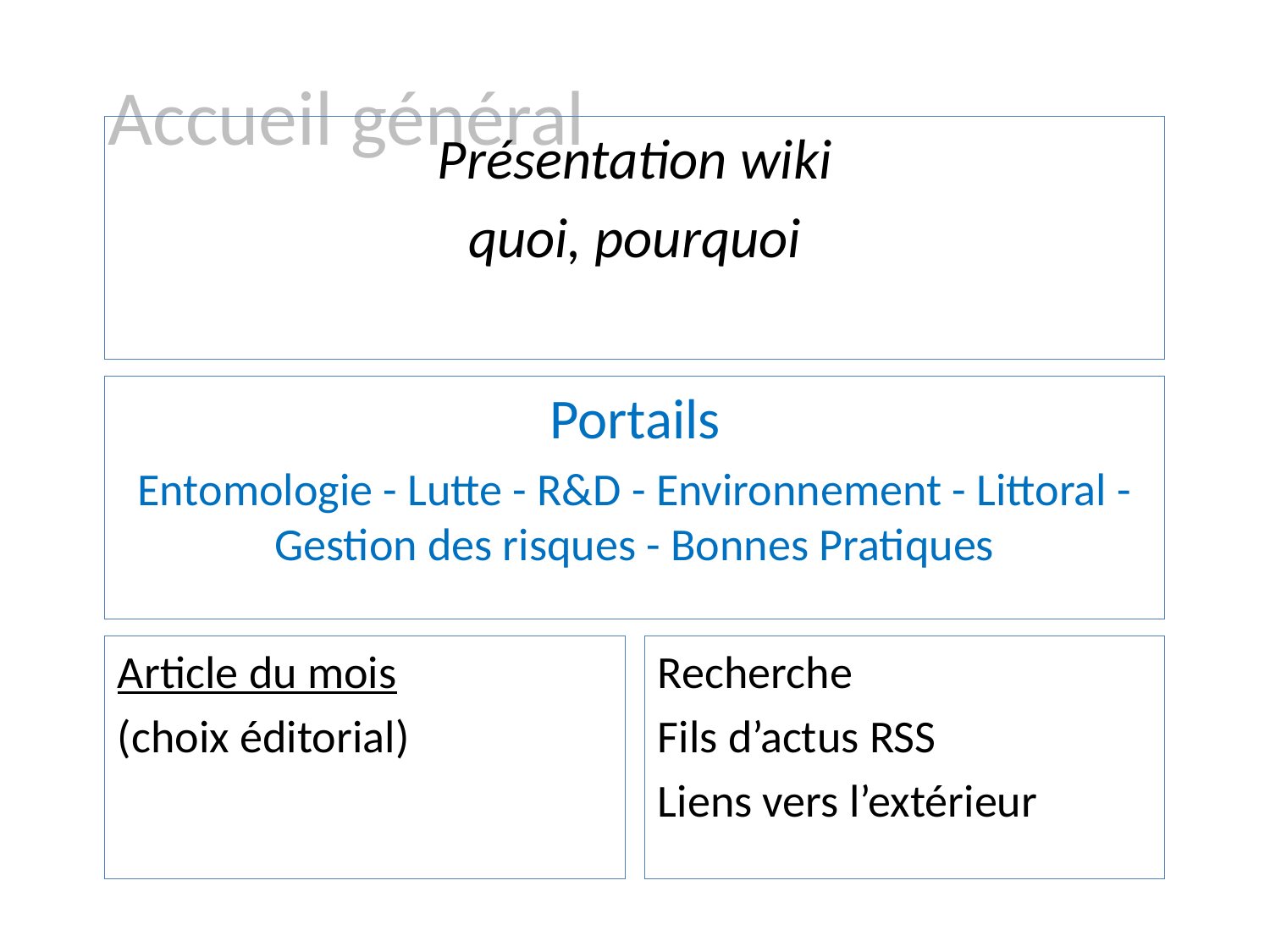

# Accueil général
Présentation wiki
quoi, pourquoi
Portails
Entomologie - Lutte - R&D - Environnement - Littoral - Gestion des risques - Bonnes Pratiques
Article du mois
(choix éditorial)
Recherche
Fils d’actus RSS
Liens vers l’extérieur